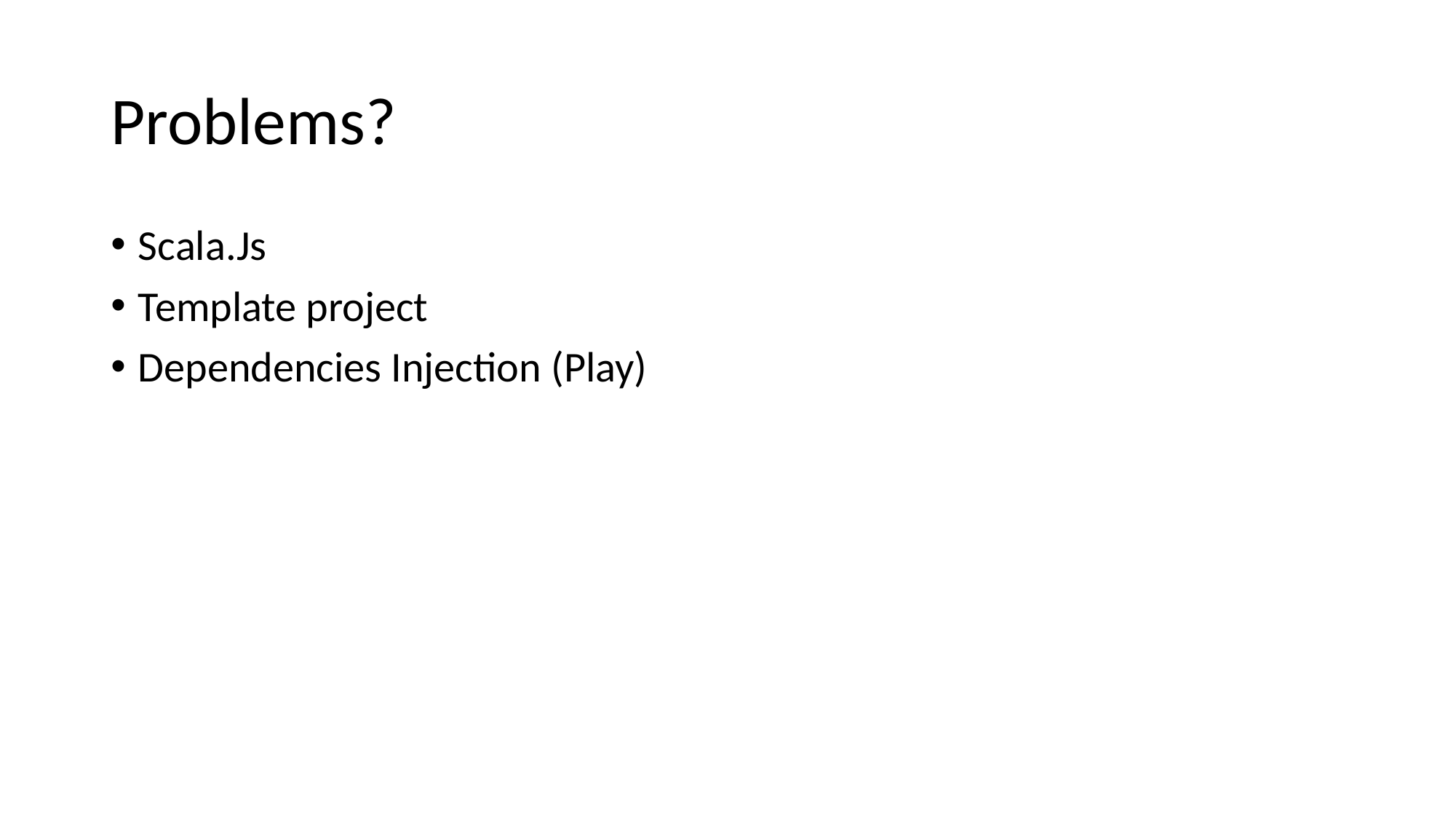

# Problems?
Scala.Js
Template project
Dependencies Injection (Play)